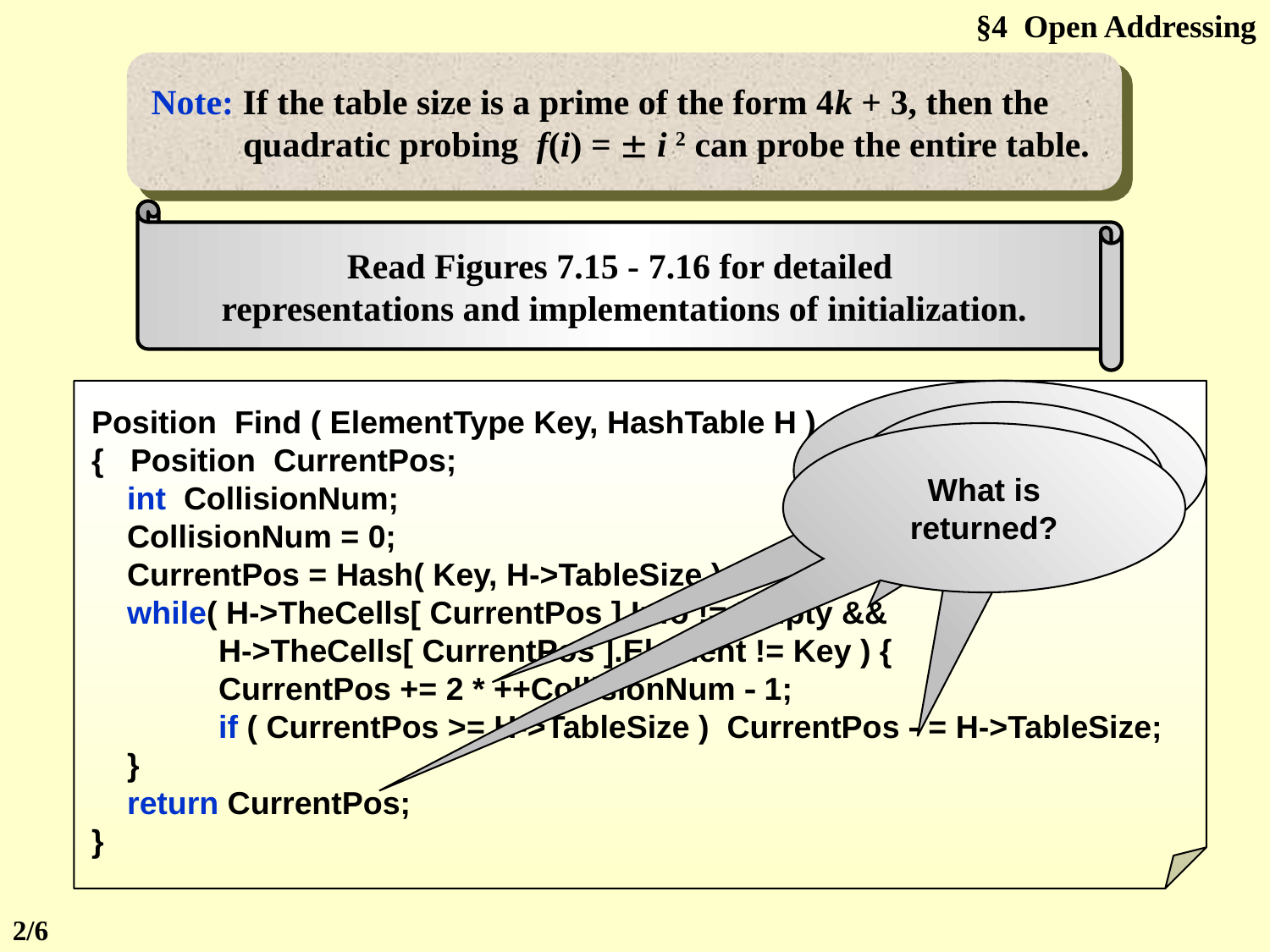

§4  Open Addressing
Note: If the table size is a prime of the form 4k + 3, then the quadratic probing  f(i) = ± i 2 can probe the entire table.
Read Figures 7.15 - 7.16 for detailed
representations and implementations of initialization.
Position  Find ( ElementType Key, HashTable H )
{   Position  CurrentPos;
    int  CollisionNum;
    CollisionNum = 0;
    CurrentPos = Hash( Key, H->TableSize );
    while( H->TheCells[ CurrentPos ].Info != Empty &&
	H->TheCells[ CurrentPos ].Element != Key ) {
	CurrentPos += 2 * ++CollisionNum − 1;
	if ( CurrentPos >= H->TableSize )  CurrentPos − = H->TableSize;
    }
    return CurrentPos;
}
f(i)=f(i−1)+2i−1
where 2* is really a bit shift
What if these two conditions are switched?
Faster than mod
What is returned?
2/6